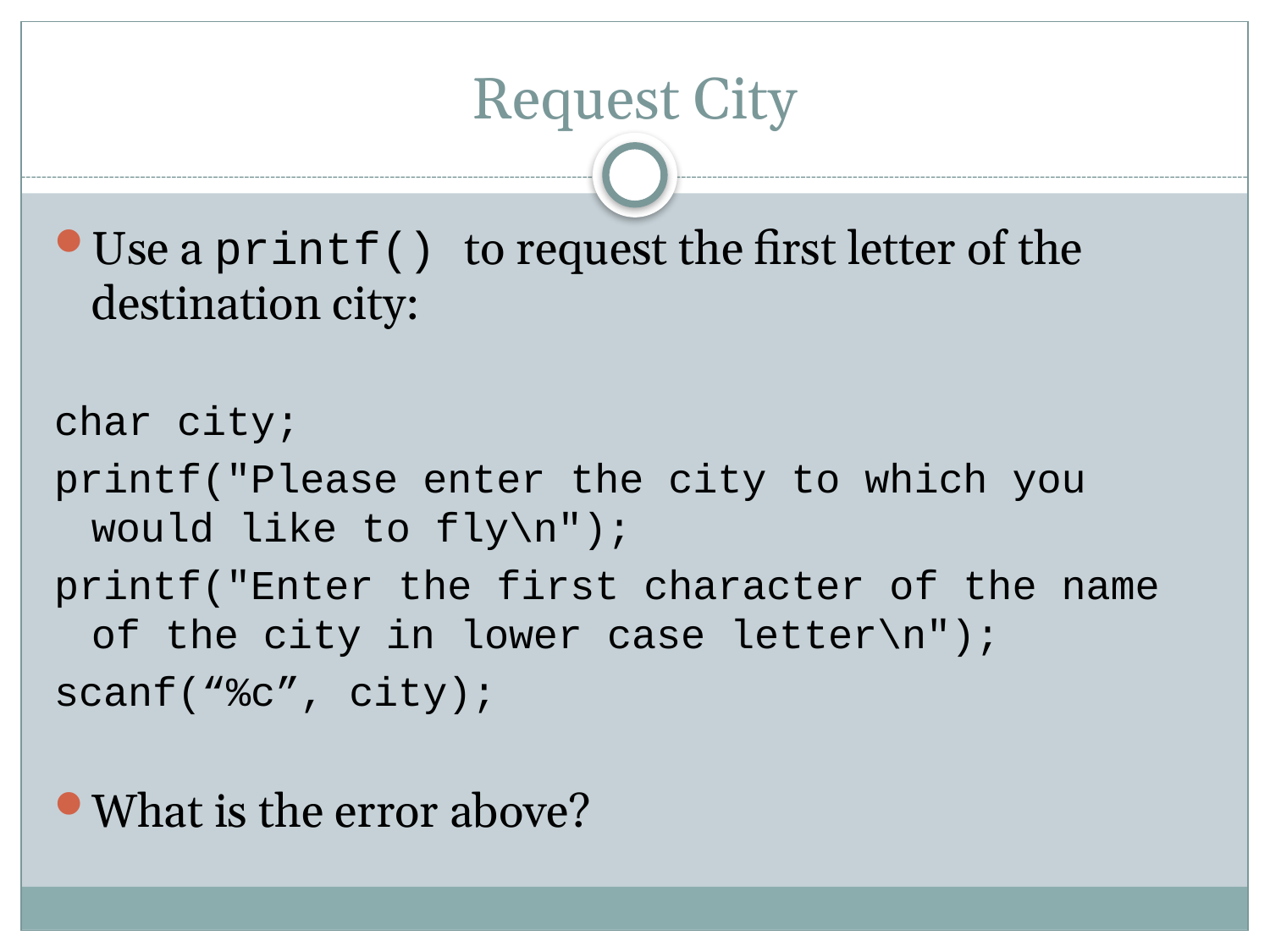

# Request City
Use a printf() to request the first letter of the destination city:

char city;
printf("Please enter the city to which you would like to fly\n");
printf("Enter the first character of the name of the city in lower case letter\n");
scanf(“%c”, city);

What is the error above?